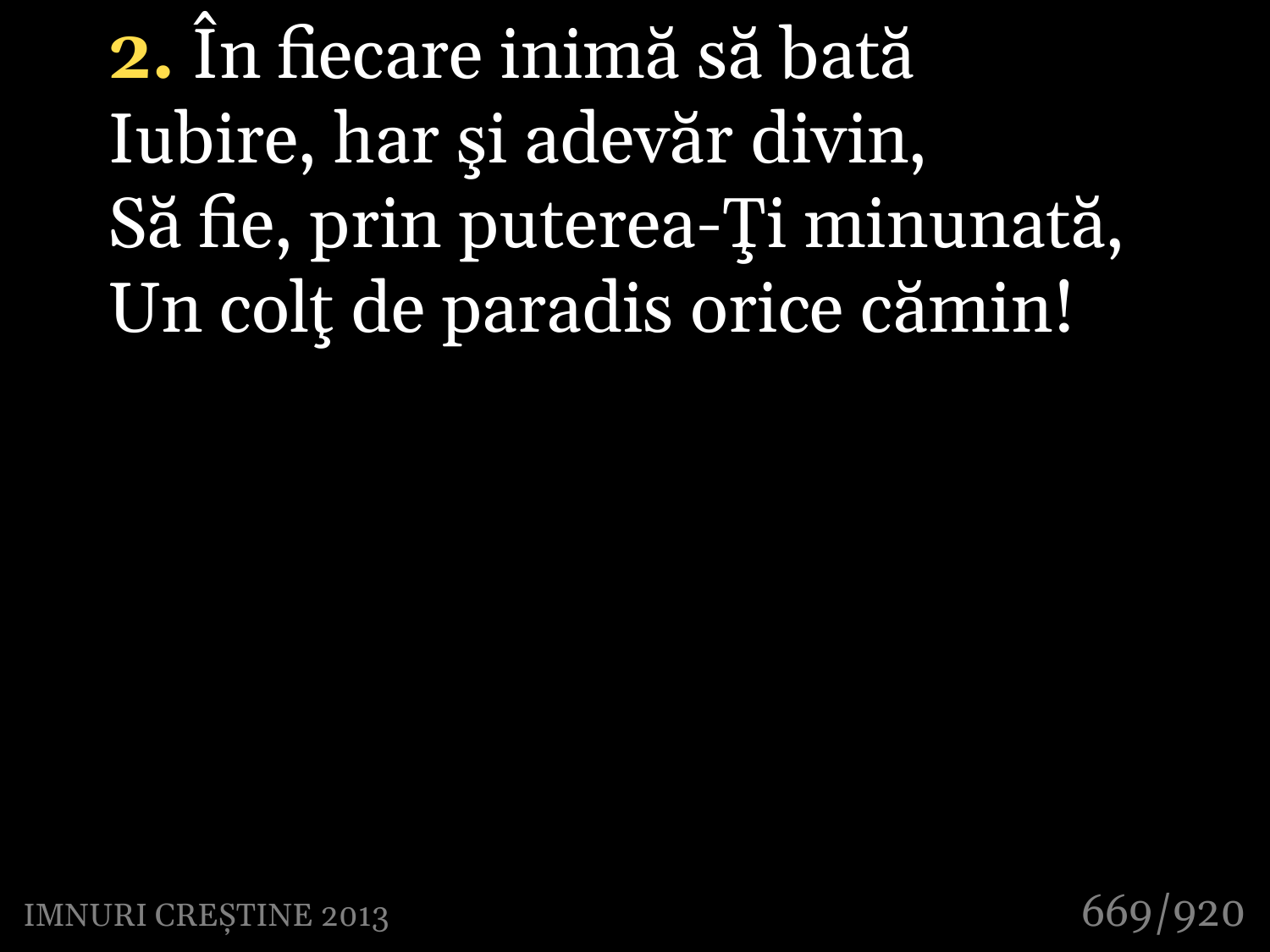

2. În fiecare inimă să bată
Iubire, har şi adevăr divin,
Să fie, prin puterea-Ţi minunată,
Un colţ de paradis orice cămin!
669/920
IMNURI CREȘTINE 2013